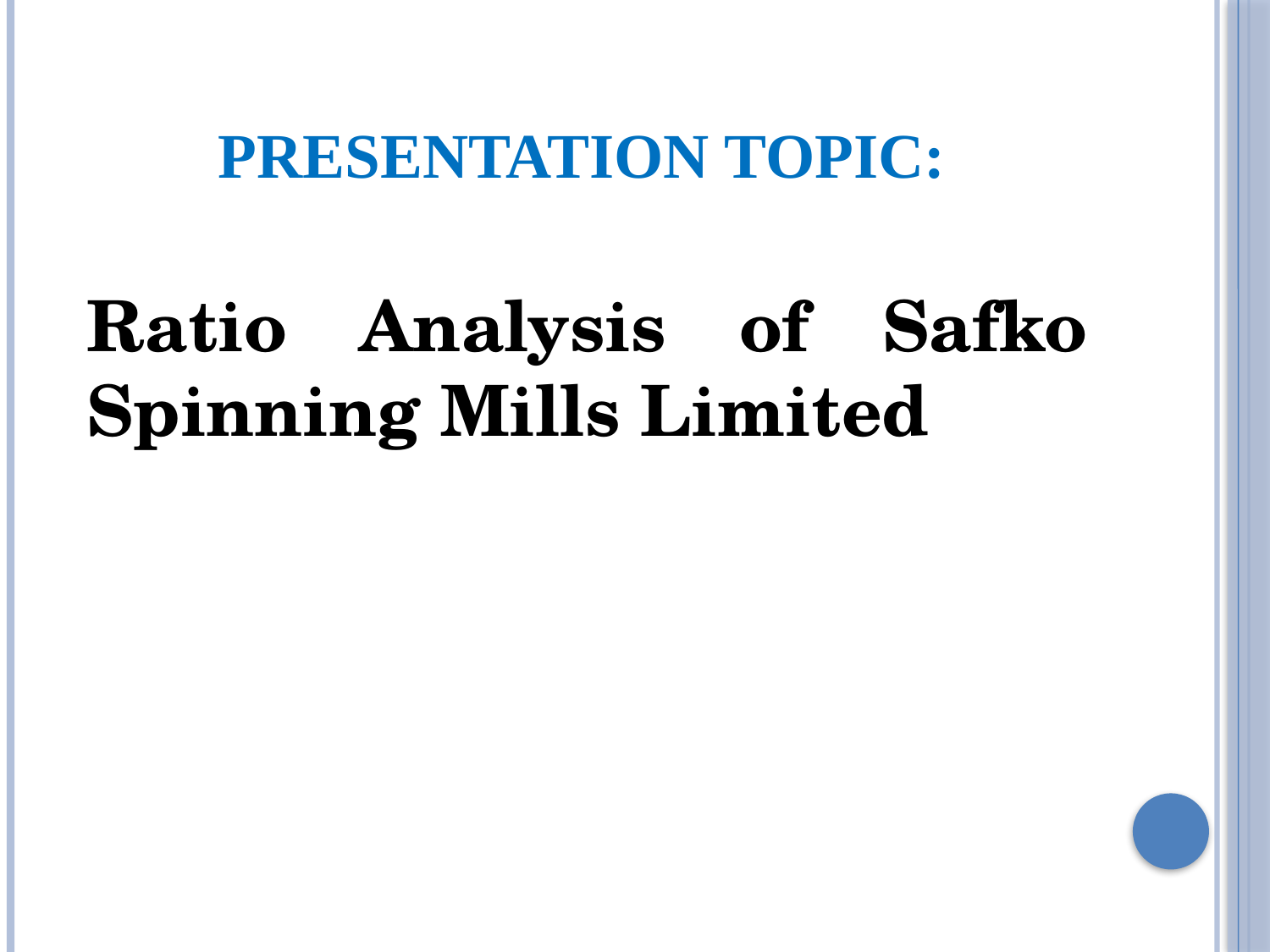

# Presentation Topic:
Ratio Analysis of Safko Spinning Mills Limited